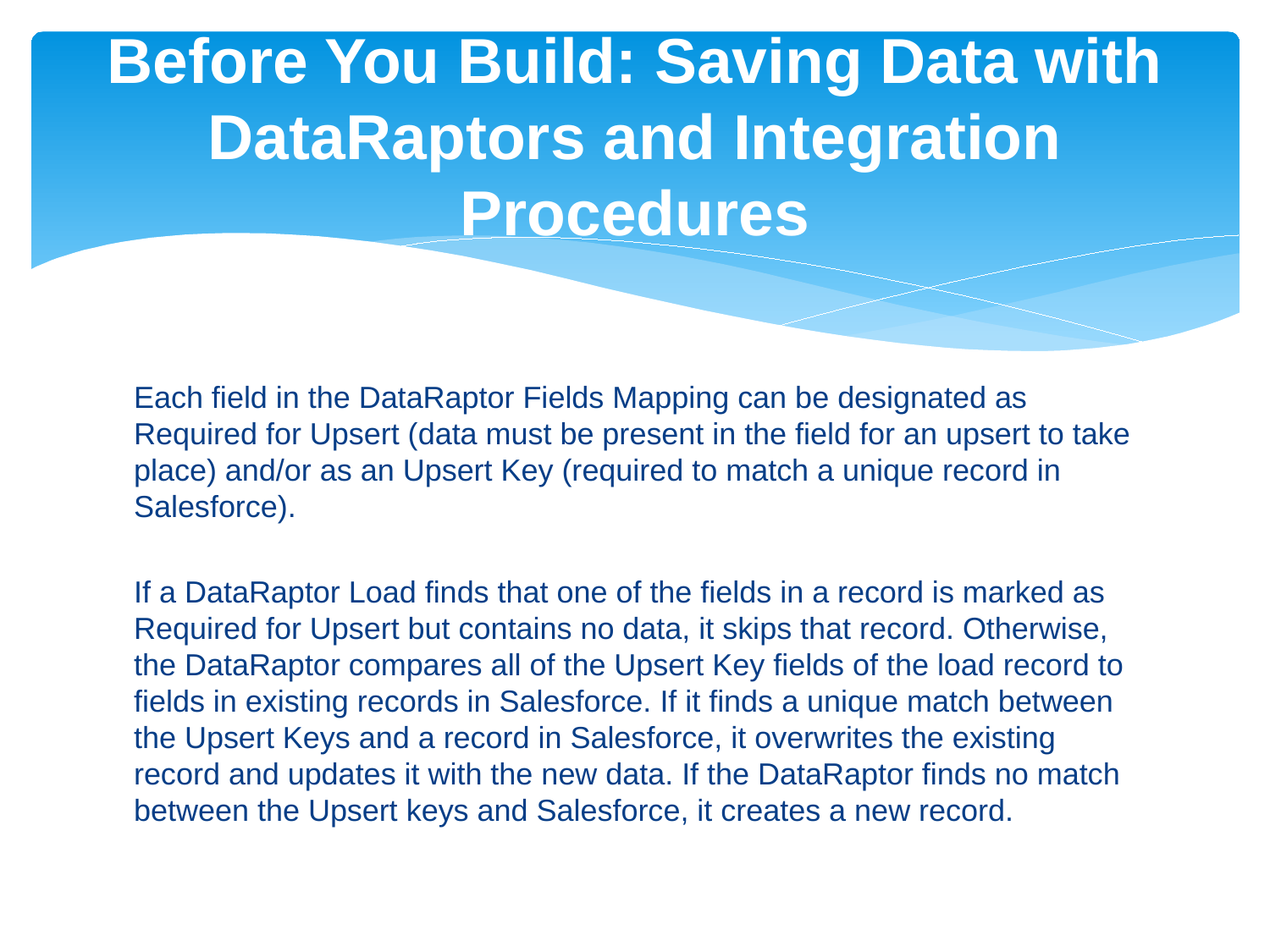

# Before You Build: Saving Data with DataRaptors and Integration Procedures
Each field in the DataRaptor Fields Mapping can be designated as Required for Upsert (data must be present in the field for an upsert to take place) and/or as an Upsert Key (required to match a unique record in Salesforce).

If a DataRaptor Load finds that one of the fields in a record is marked as Required for Upsert but contains no data, it skips that record. Otherwise, the DataRaptor compares all of the Upsert Key fields of the load record to fields in existing records in Salesforce. If it finds a unique match between the Upsert Keys and a record in Salesforce, it overwrites the existing record and updates it with the new data. If the DataRaptor finds no match between the Upsert keys and Salesforce, it creates a new record.